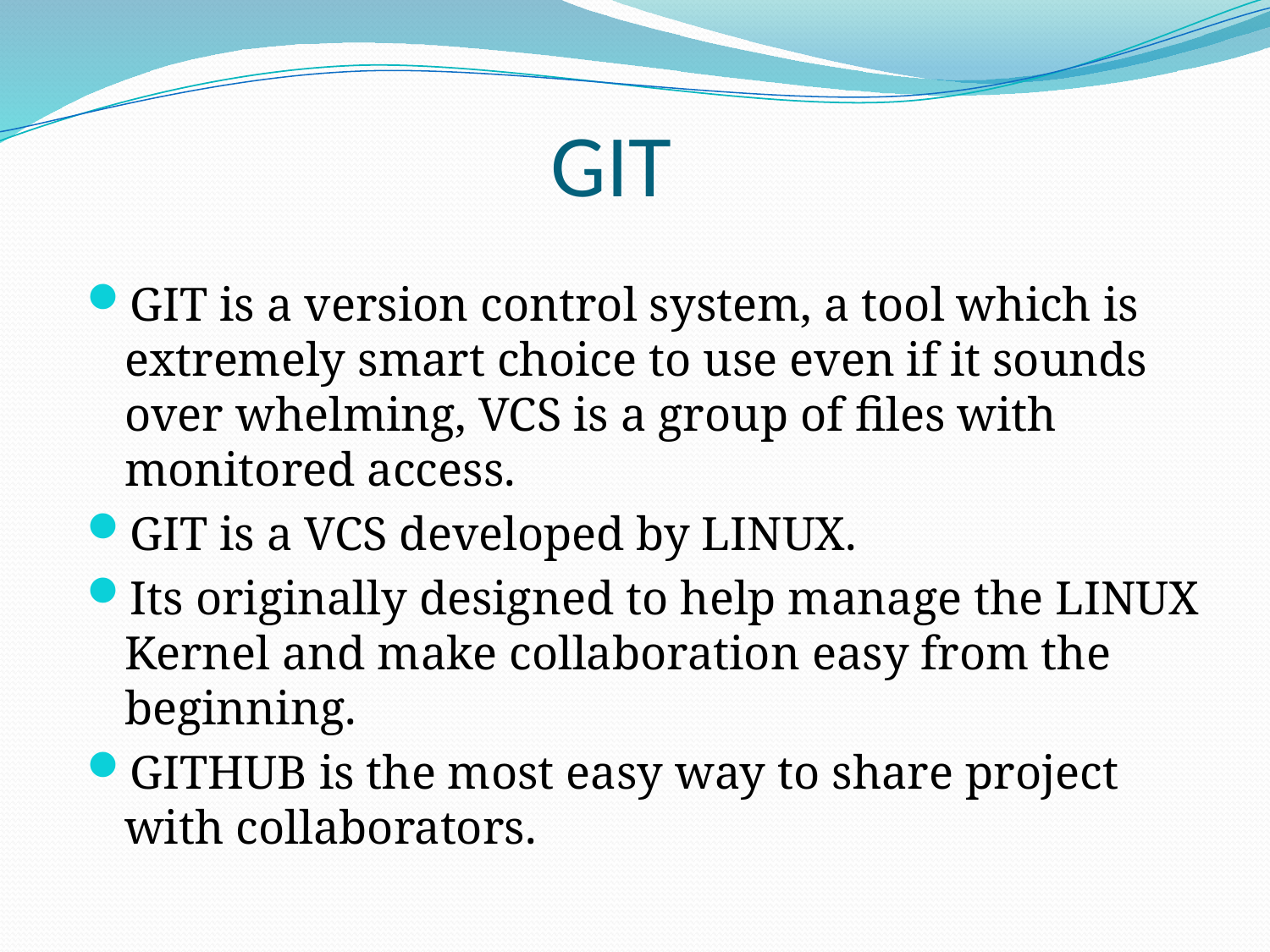

# GIT
GIT is a version control system, a tool which is extremely smart choice to use even if it sounds over whelming, VCS is a group of files with monitored access.
GIT is a VCS developed by LINUX.
Its originally designed to help manage the LINUX Kernel and make collaboration easy from the beginning.
GITHUB is the most easy way to share project with collaborators.